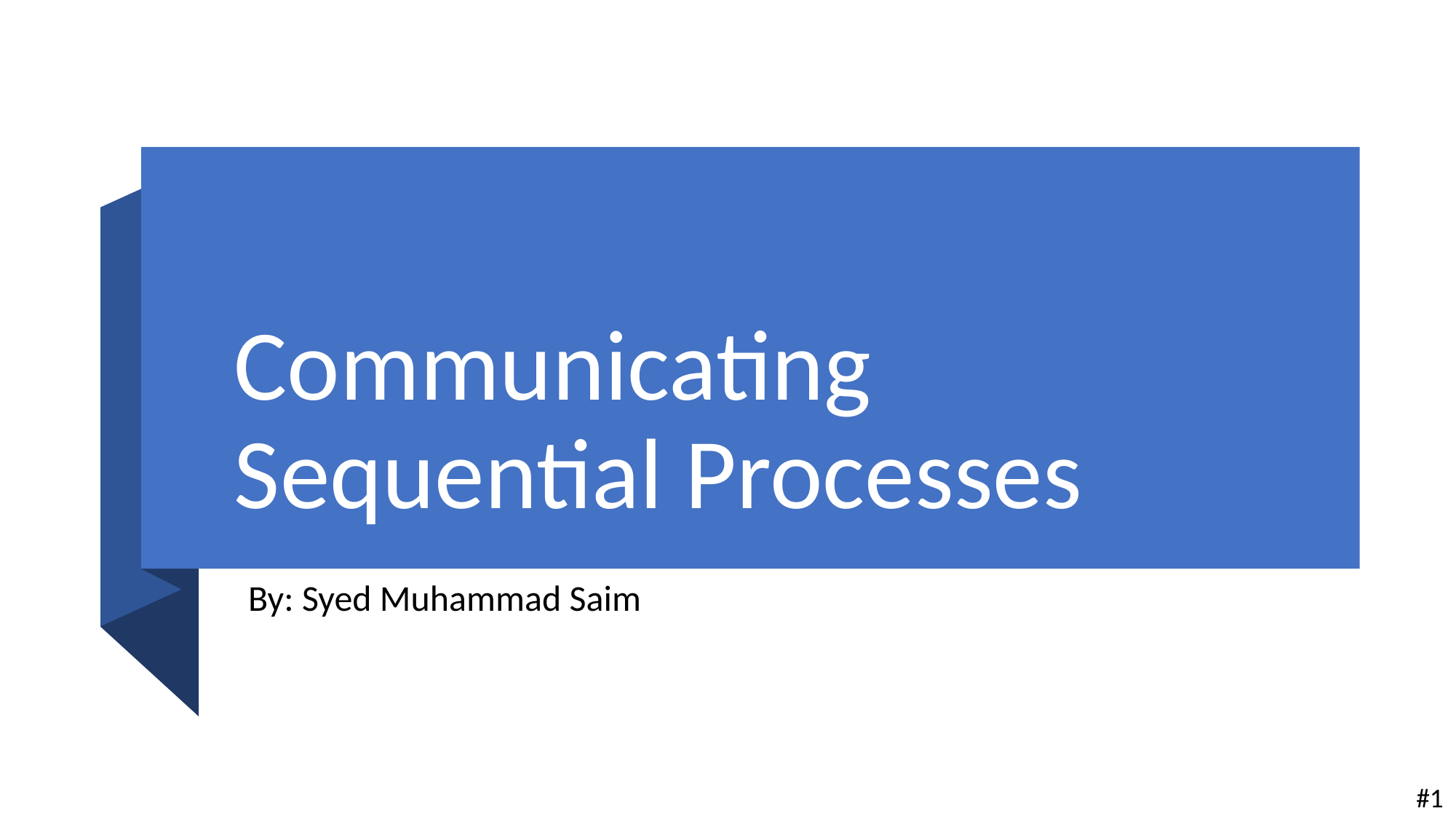

# Communicating Sequential Processes

By: Syed Muhammad Saim
#1